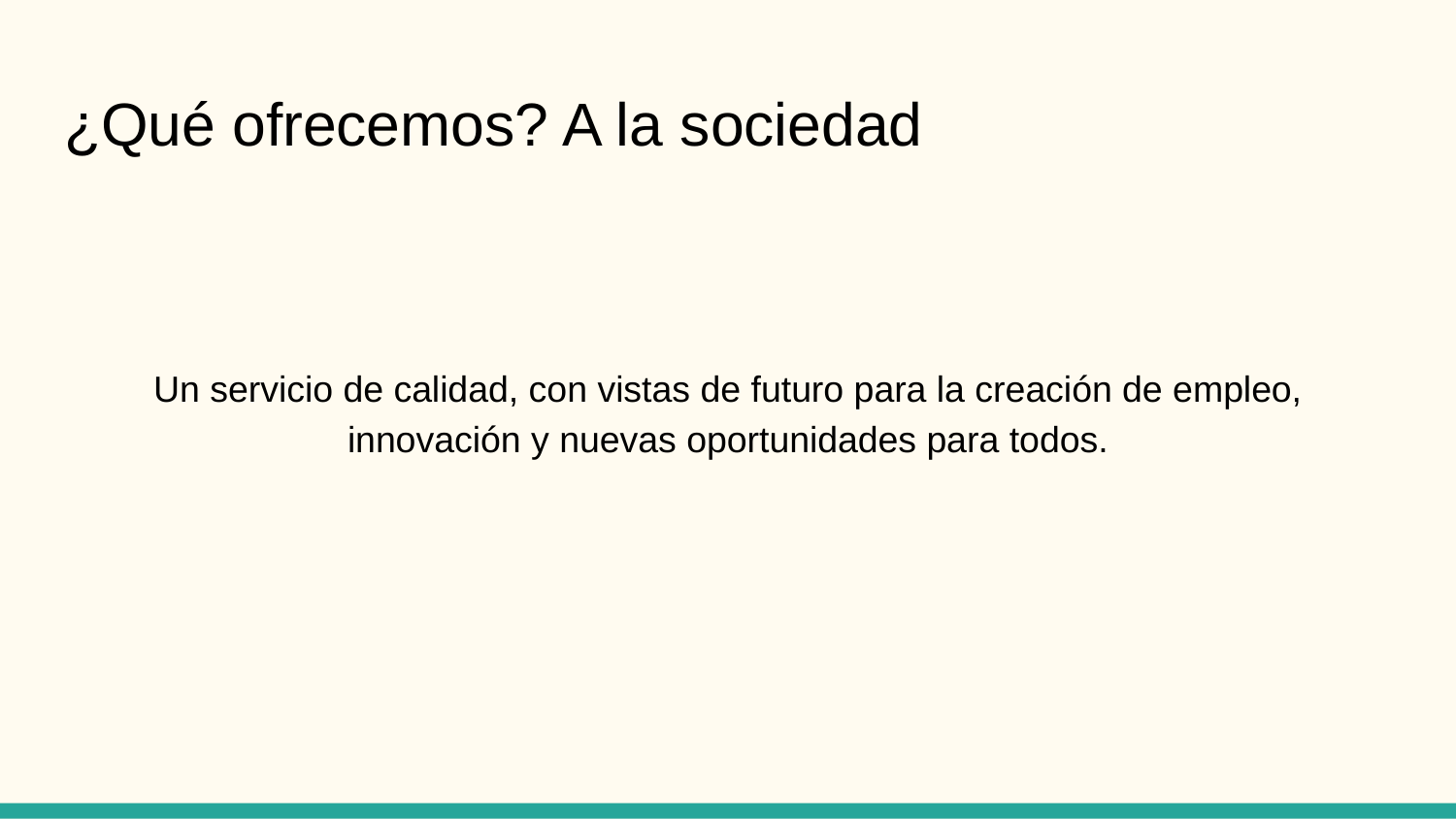

# ¿Qué ofrecemos? A la sociedad

Un servicio de calidad, con vistas de futuro para la creación de empleo, innovación y nuevas oportunidades para todos.